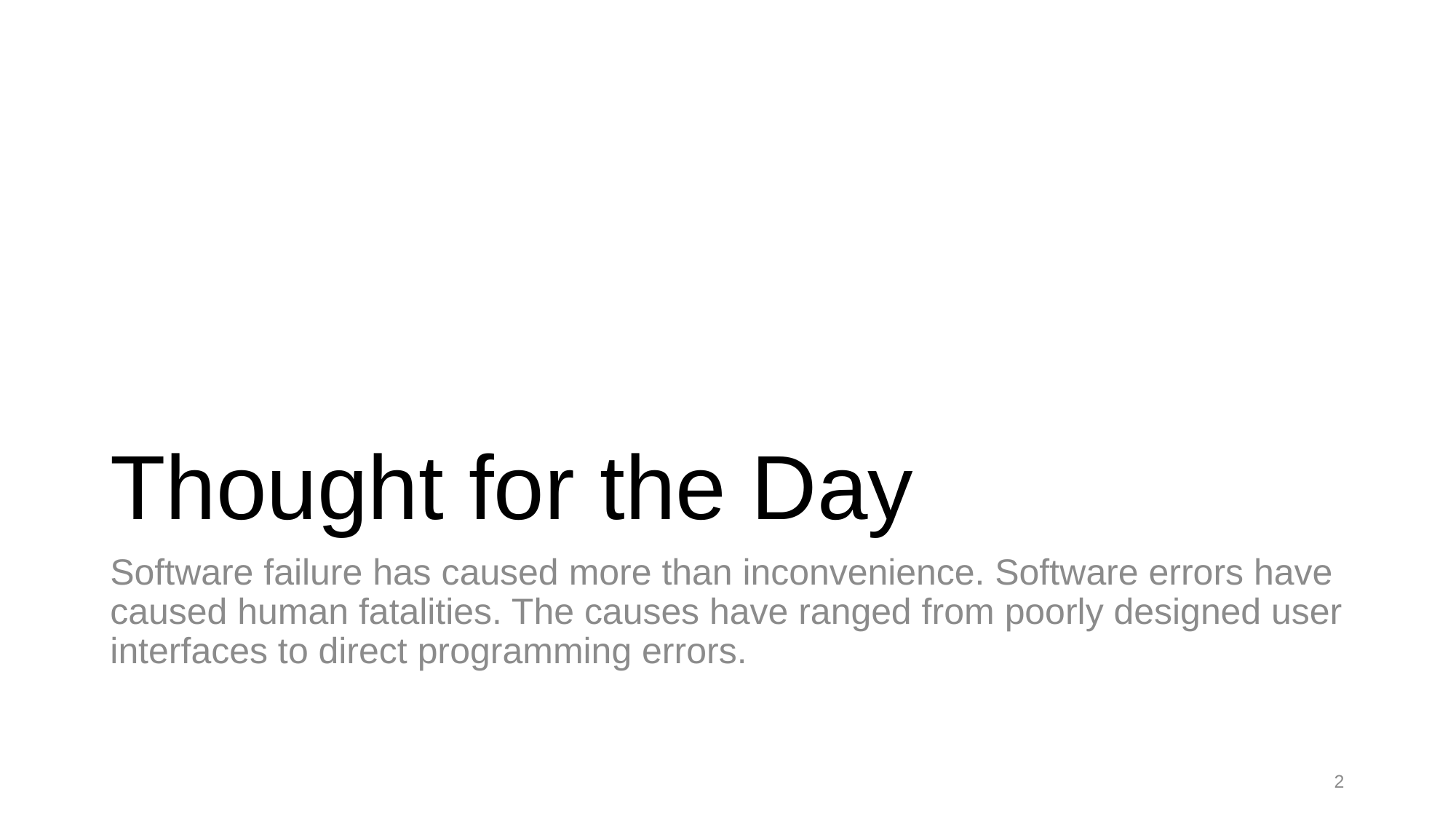

# Thought for the Day
Software failure has caused more than inconvenience. Software errors have caused human fatalities. The causes have ranged from poorly designed user interfaces to direct programming errors.
2